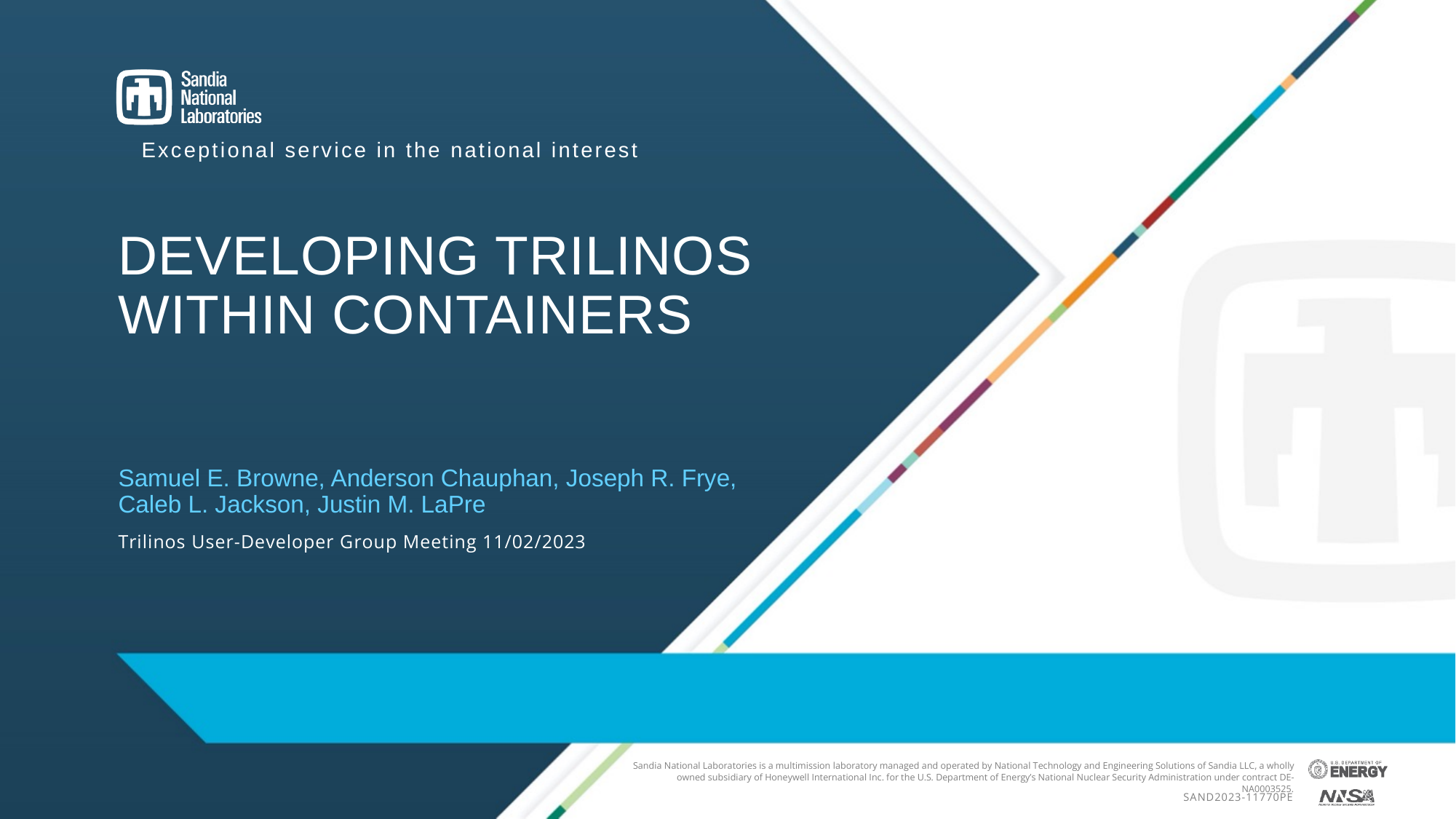

# Developing Trilinos Within Containers

Samuel E. Browne, Anderson Chauphan, Joseph R. Frye, Caleb L. Jackson, Justin M. LaPre
Trilinos User-Developer Group Meeting 11/02/2023
SAND2023-11770PE